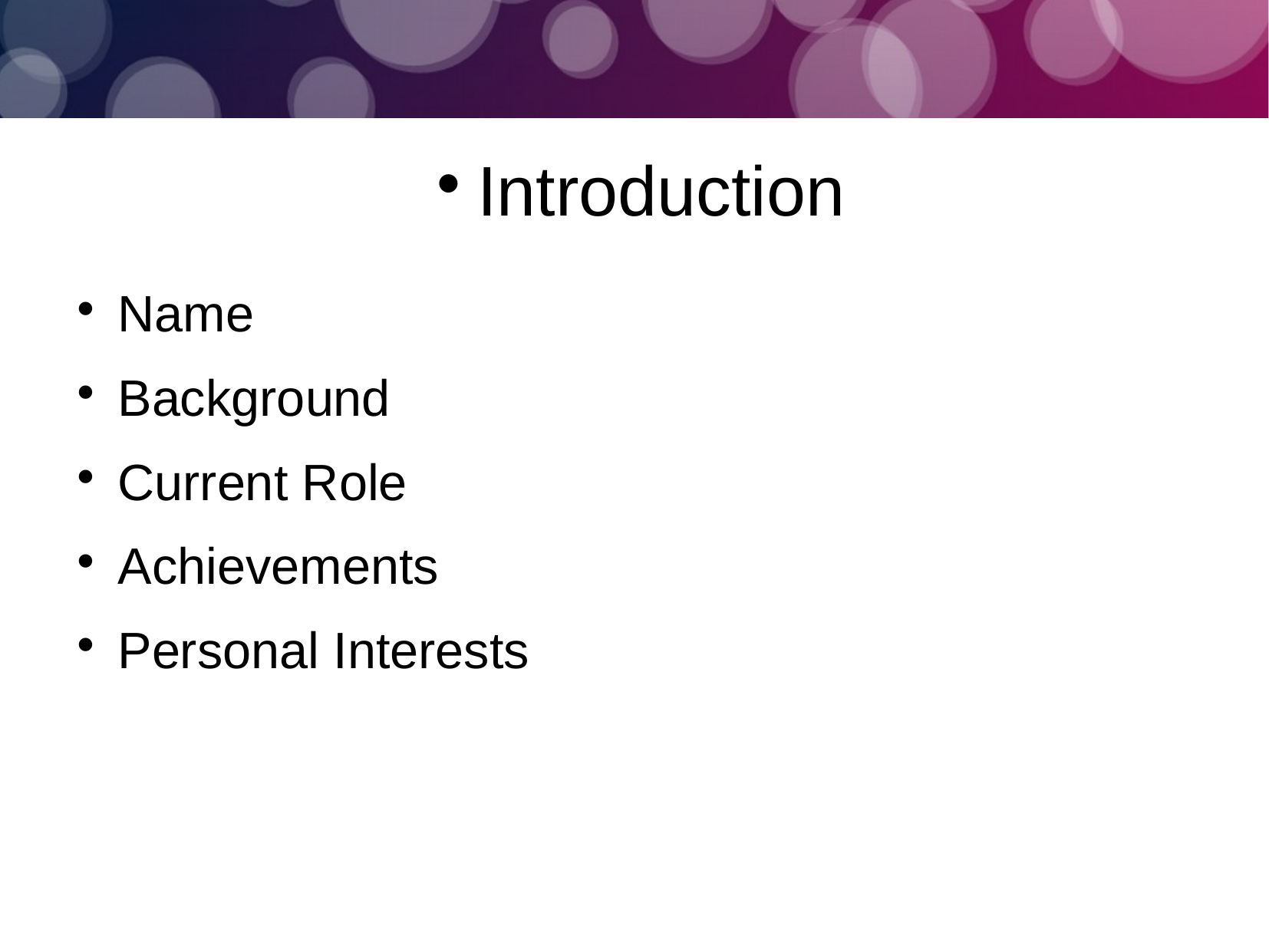

Introduction
Name
Background
Current Role
Achievements
Personal Interests